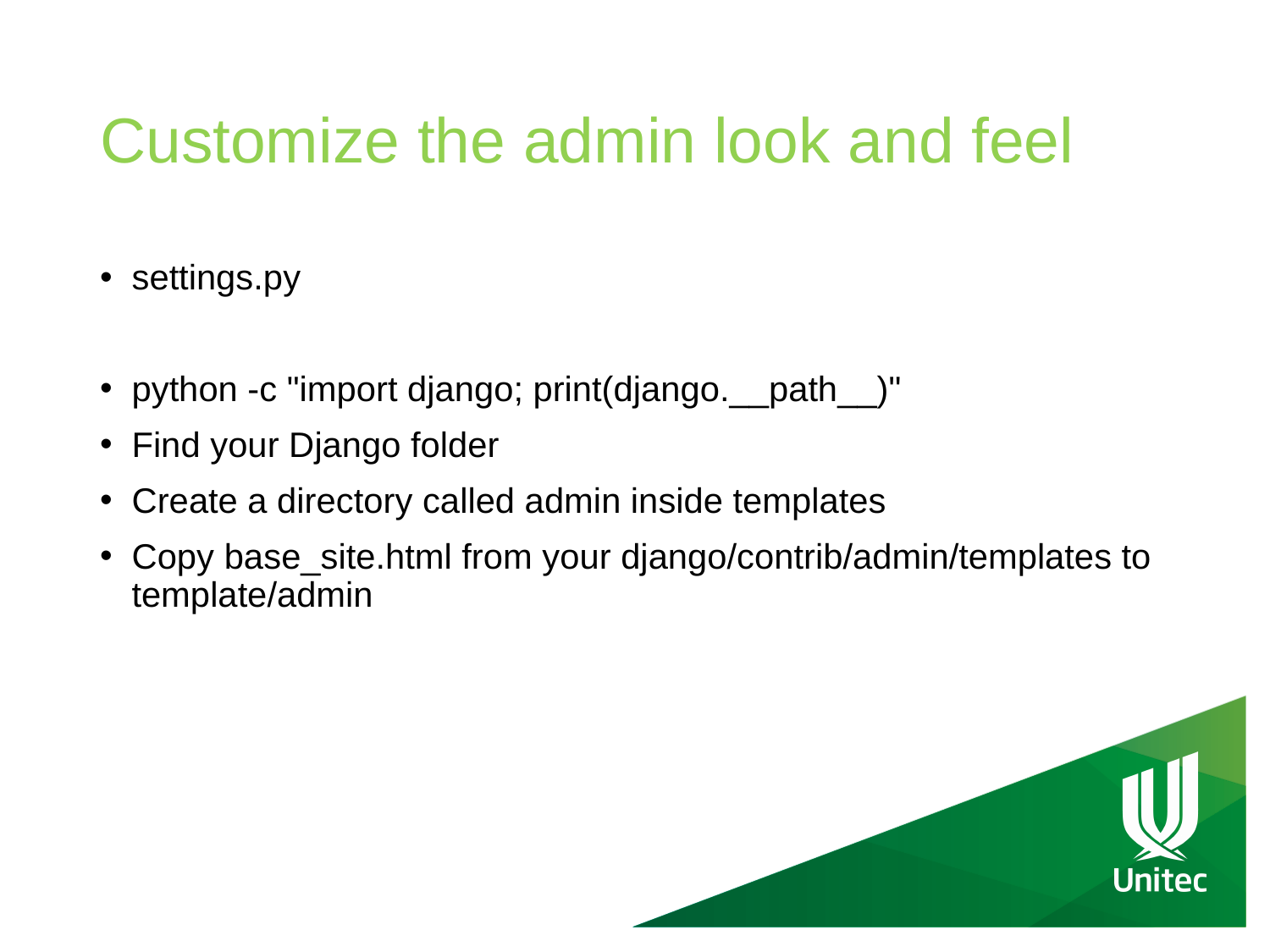

# Customize the admin look and feel
settings.py

python -c "import django; print(django.__path__)"
Find your Django folder
Create a directory called admin inside templates
Copy base_site.html from your django/contrib/admin/templates to template/admin